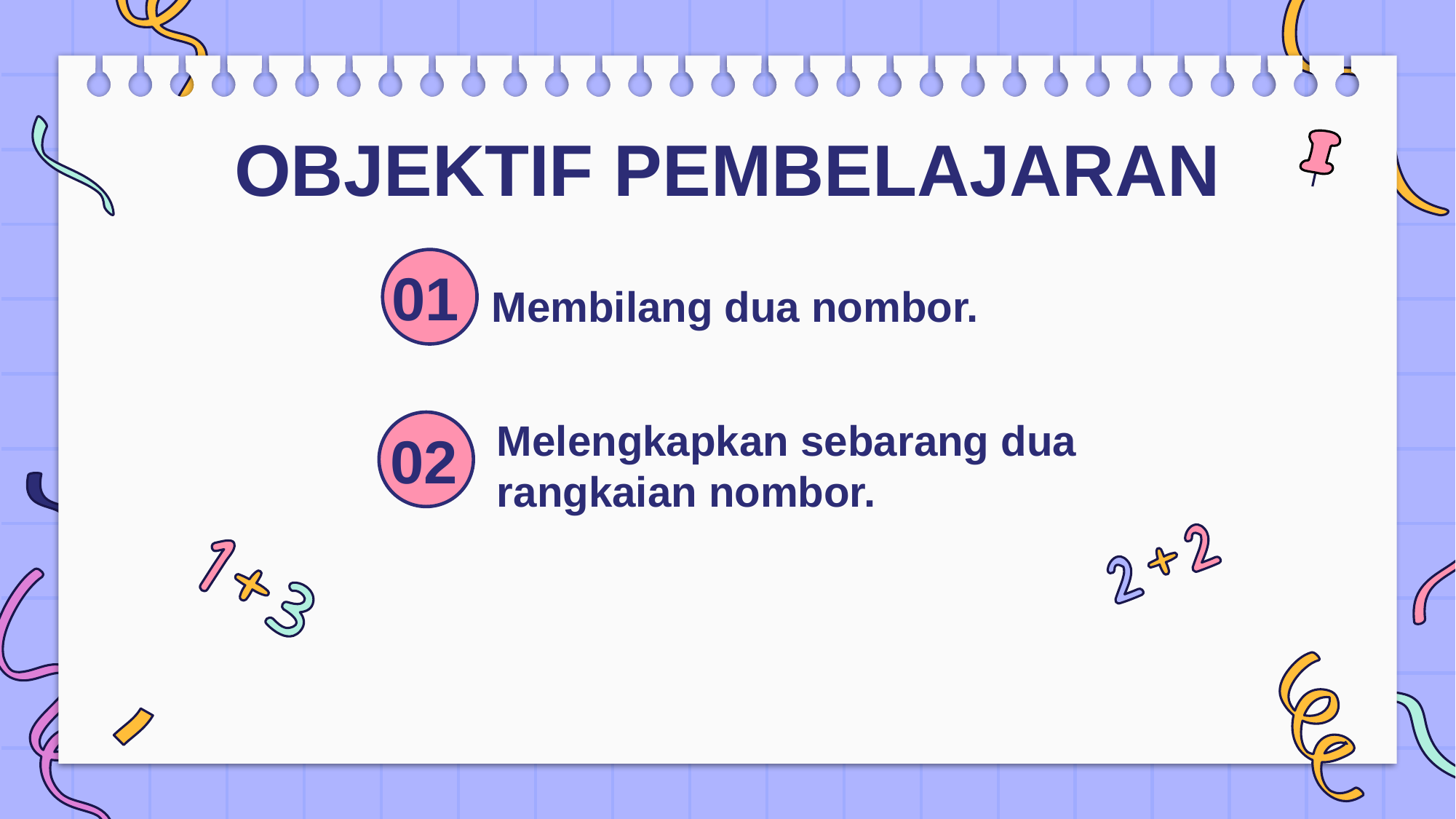

OBJEKTIF PEMBELAJARAN
# Membilang dua nombor.

01
Melengkapkan sebarang dua rangkaian nombor.

02